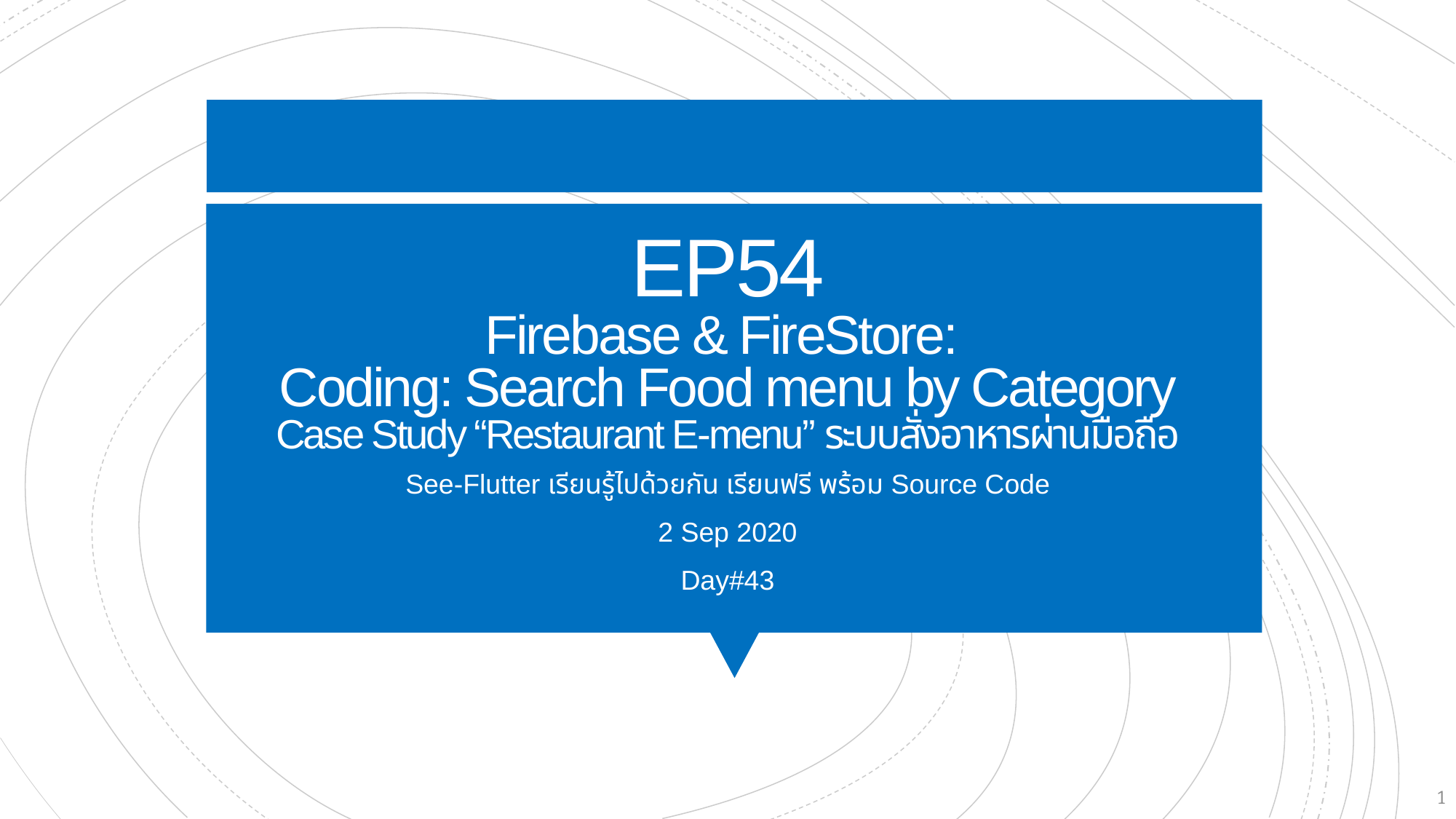

# EP54 Firebase & FireStore: Coding: Search Food menu by Category Case Study “Restaurant E-menu” ระบบสั่งอาหารผ่านมือถือ
See-Flutter เรียนรู้ไปด้วยกัน เรียนฟรี พร้อม Source Code
2 Sep 2020
Day#43
1